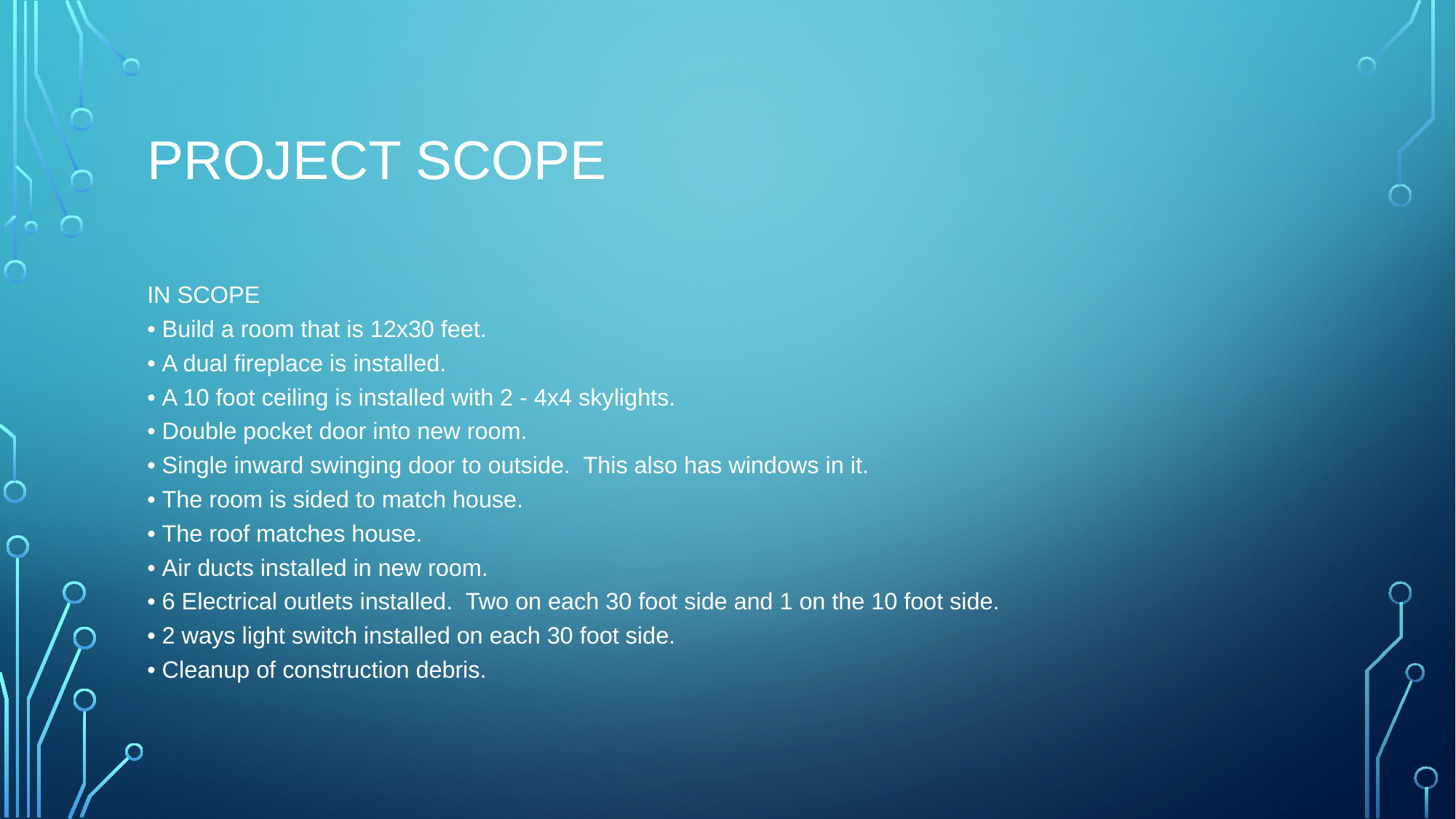

# Project Scope
IN SCOPE
• Build a room that is 12x30 feet.
• A dual fireplace is installed.
• A 10 foot ceiling is installed with 2 - 4x4 skylights.
• Double pocket door into new room.
• Single inward swinging door to outside.  This also has windows in it.
• The room is sided to match house.
• The roof matches house.
• Air ducts installed in new room.
• 6 Electrical outlets installed.  Two on each 30 foot side and 1 on the 10 foot side.
• 2 ways light switch installed on each 30 foot side.
• Cleanup of construction debris.